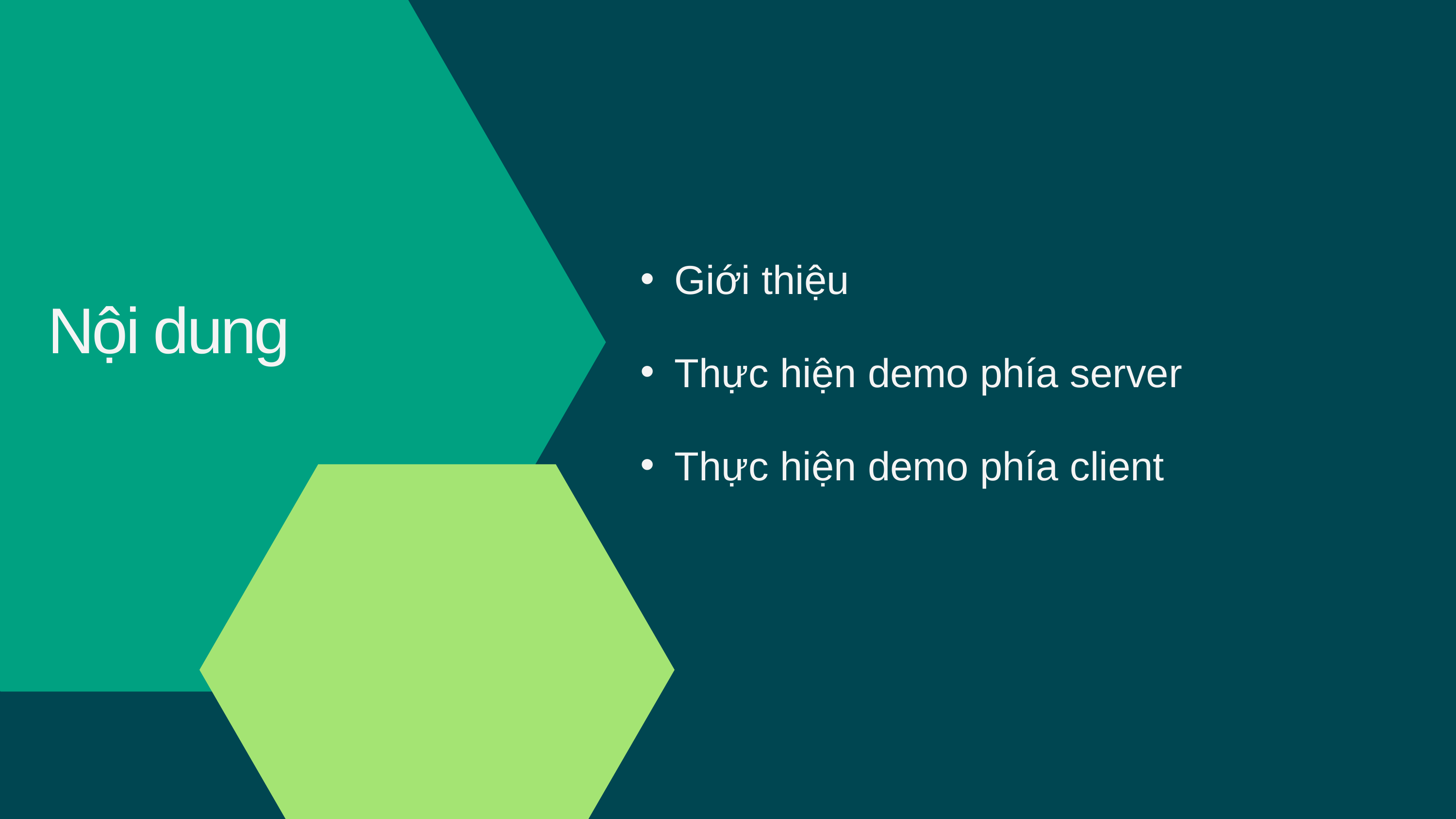

Giới thiệu
Thực hiện demo phía server
Thực hiện demo phía client
Nội dung